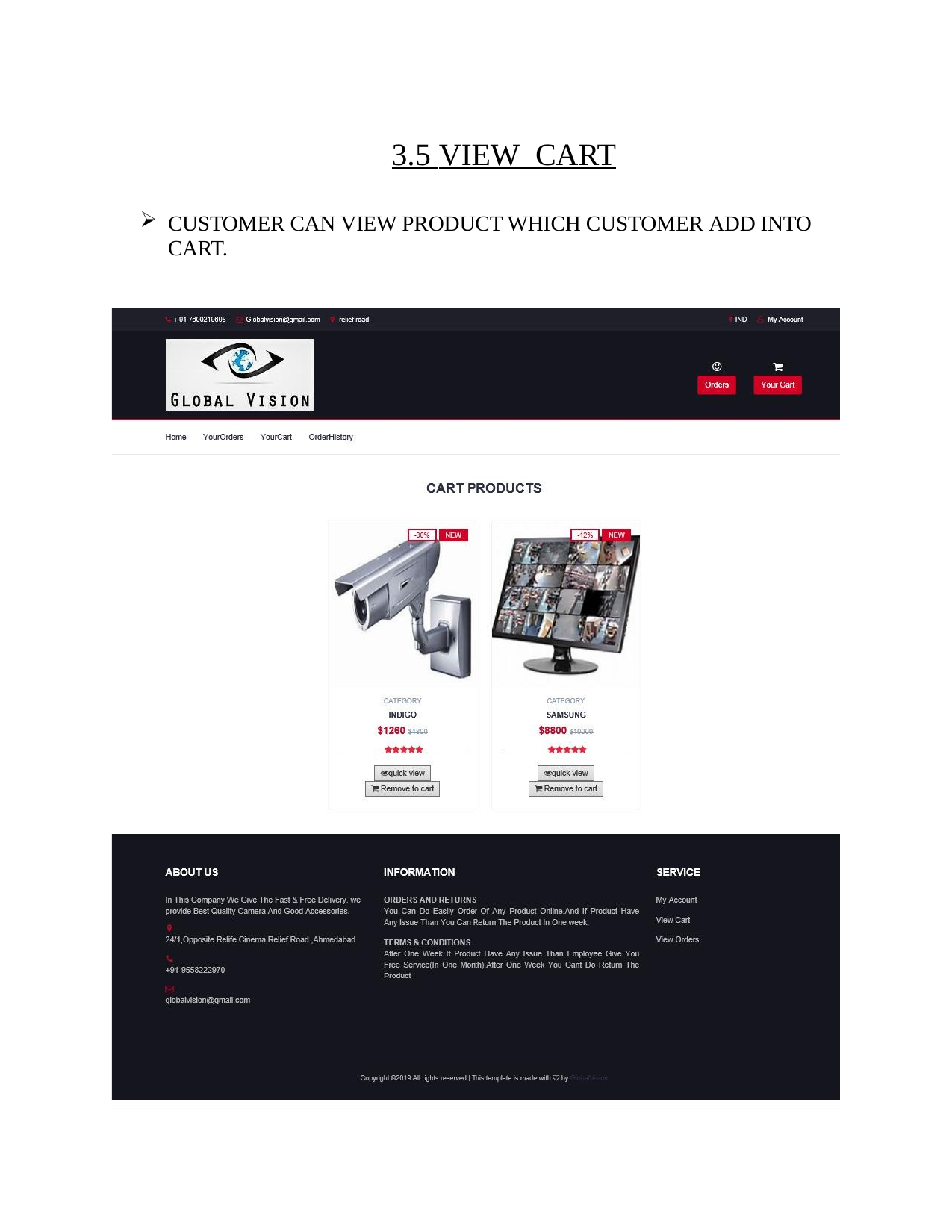

3.5 VIEW_CART

CUSTOMER CAN VIEW PRODUCT WHICH CUSTOMER ADD INTO  CART.